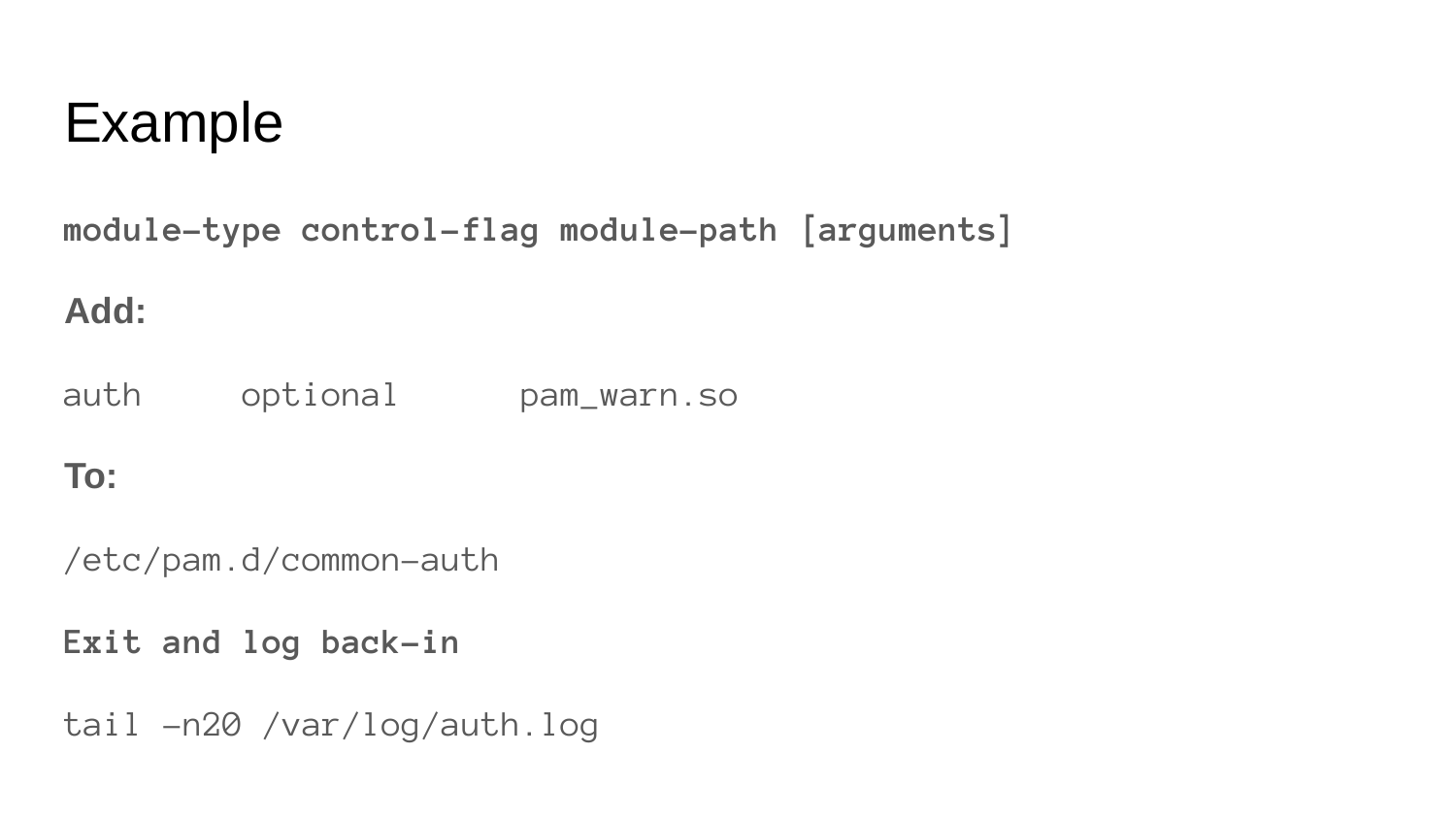

# Example
module-type control-flag module-path [arguments]
Add:
auth     optional      pam_warn.so
To:
/etc/pam.d/common-auth
Exit and log back-in
tail -n20 /var/log/auth.log